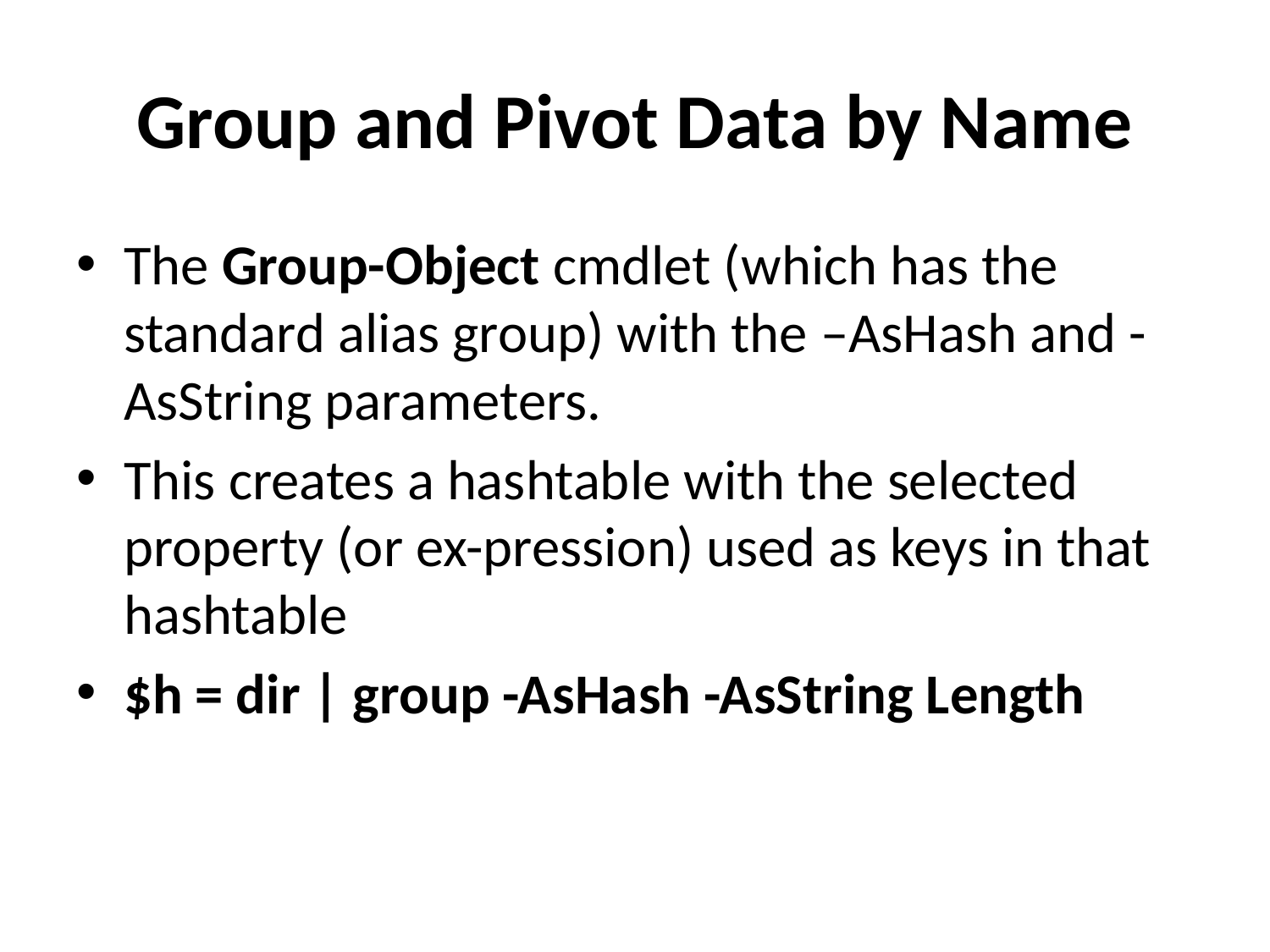

# Group and Pivot Data by Name
The Group-Object cmdlet (which has the standard alias group) with the –AsHash and -AsString parameters.
This creates a hashtable with the selected property (or ex-pression) used as keys in that hashtable
$h = dir | group -AsHash -AsString Length